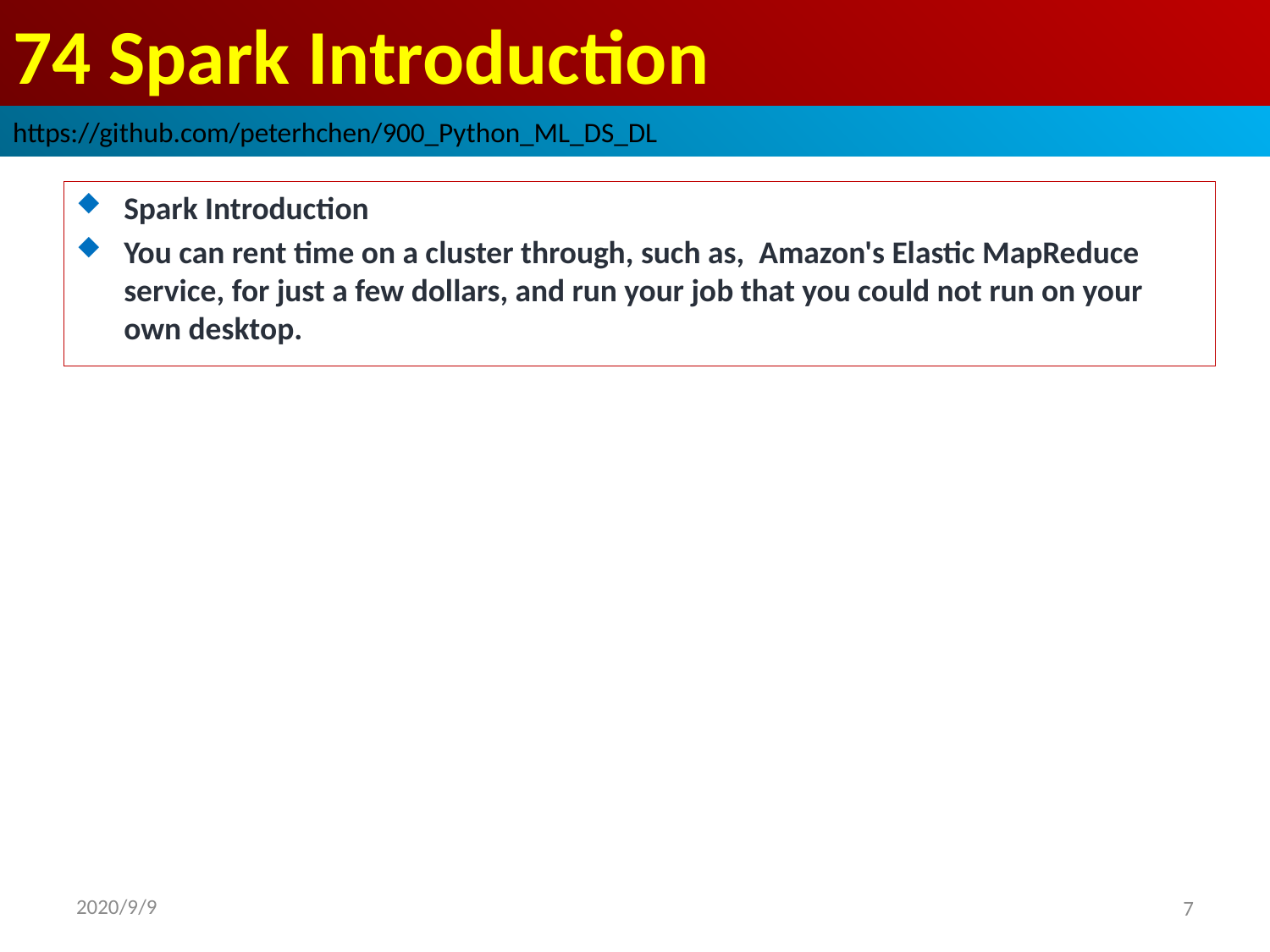

# 74 Spark Introduction
https://github.com/peterhchen/900_Python_ML_DS_DL
Spark Introduction
You can rent time on a cluster through, such as,  Amazon's Elastic MapReduce service, for just a few dollars, and run your job that you could not run on your own desktop.
2020/9/9
7